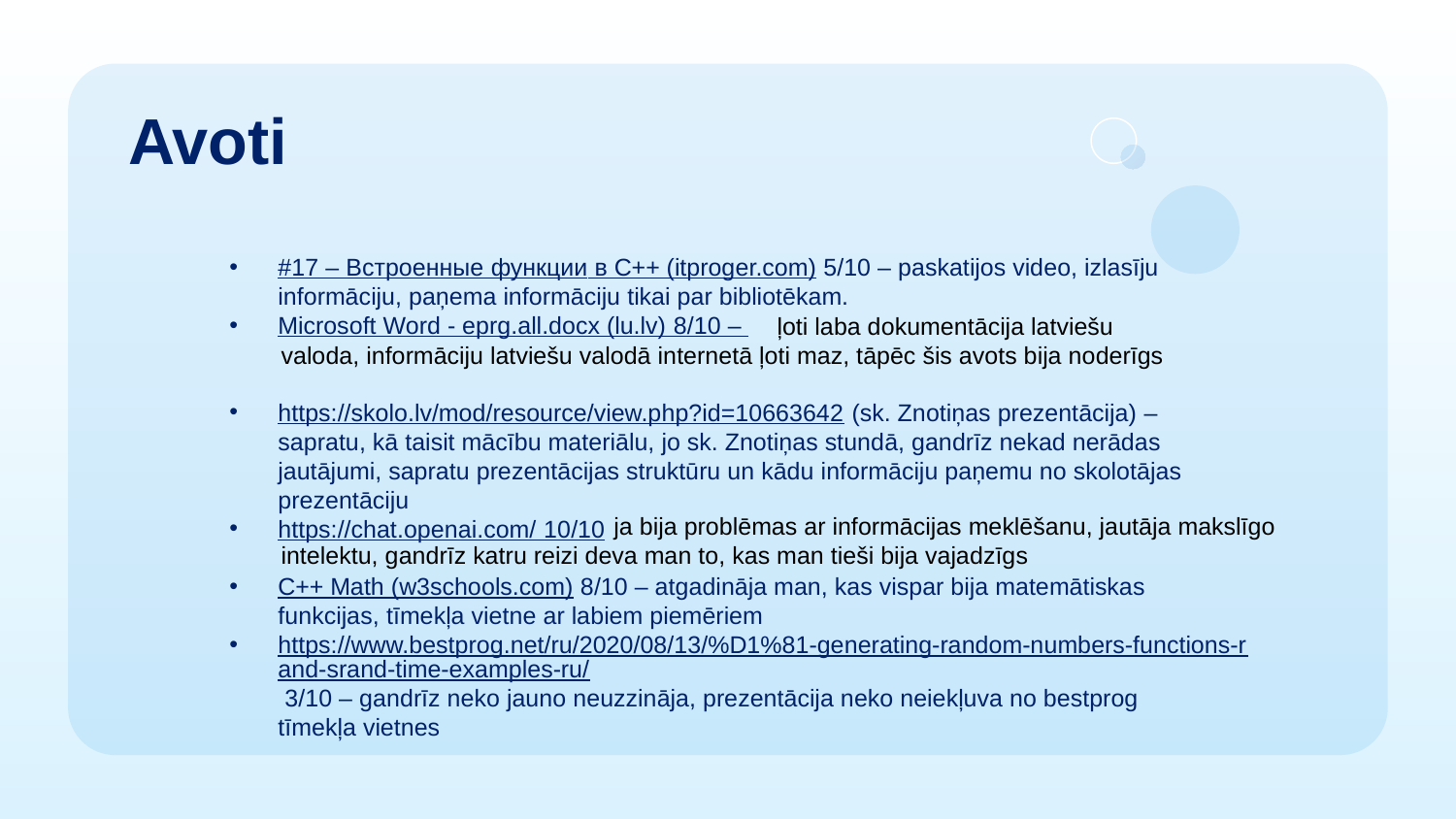

# Avoti

#17 – Встроенные функции в C++ (itproger.com) 5/10 – paskatijos video, izlasīju informāciju, paņema informāciju tikai par bibliotēkam.
Microsoft Word - eprg.all.docx (lu.lv) 8/10 –

https://skolo.lv/mod/resource/view.php?id=10663642 (sk. Znotiņas prezentācija) – sapratu, kā taisit mācību materiālu, jo sk. Znotiņas stundā, gandrīz nekad nerādas jautājumi, sapratu prezentācijas struktūru un kādu informāciju paņemu no skolotājas prezentāciju
https://chat.openai.com/ 10/10

C++ Math (w3schools.com) 8/10 – atgadināja man, kas vispar bija matemātiskas funkcijas, tīmekļa vietne ar labiem piemēriem
https://www.bestprog.net/ru/2020/08/13/%D1%81-generating-random-numbers-functions-rand-srand-time-examples-ru/ 3/10 – gandrīz neko jauno neuzzināja, prezentācija neko neiekļuva no bestprog tīmekļa vietnes
                                                                         ļoti laba dokumentācija latviešu valoda, informāciju latviešu valodā internetā ļoti maz, tāpēc šis avots bija noderīgs
                                                 ja bija problēmas ar informācijas meklēšanu, jautāja makslīgo intelektu, gandrīz katru reizi deva man to, kas man tieši bija vajadzīgs